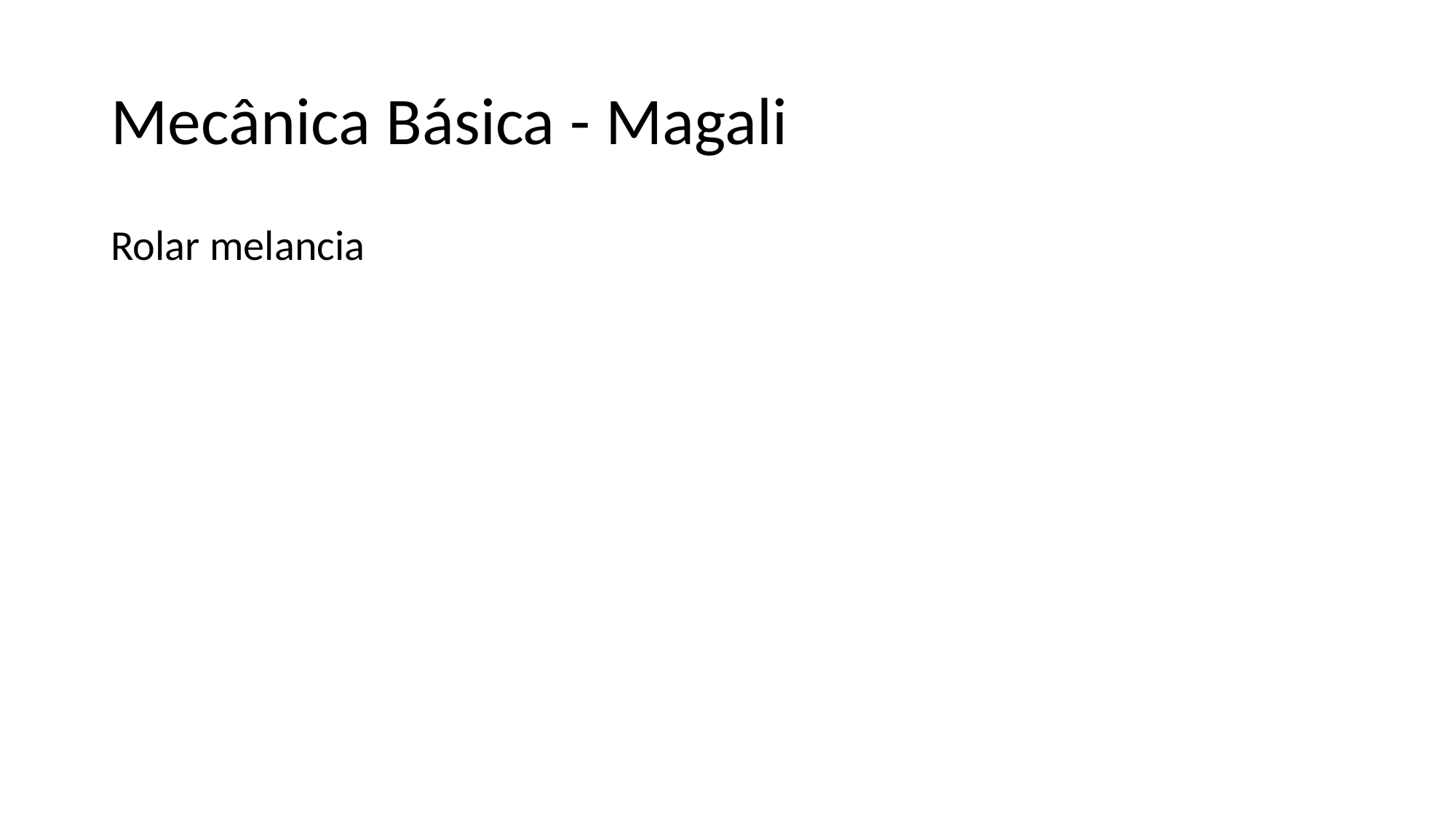

# Mecânica Básica - Magali
Rolar melancia